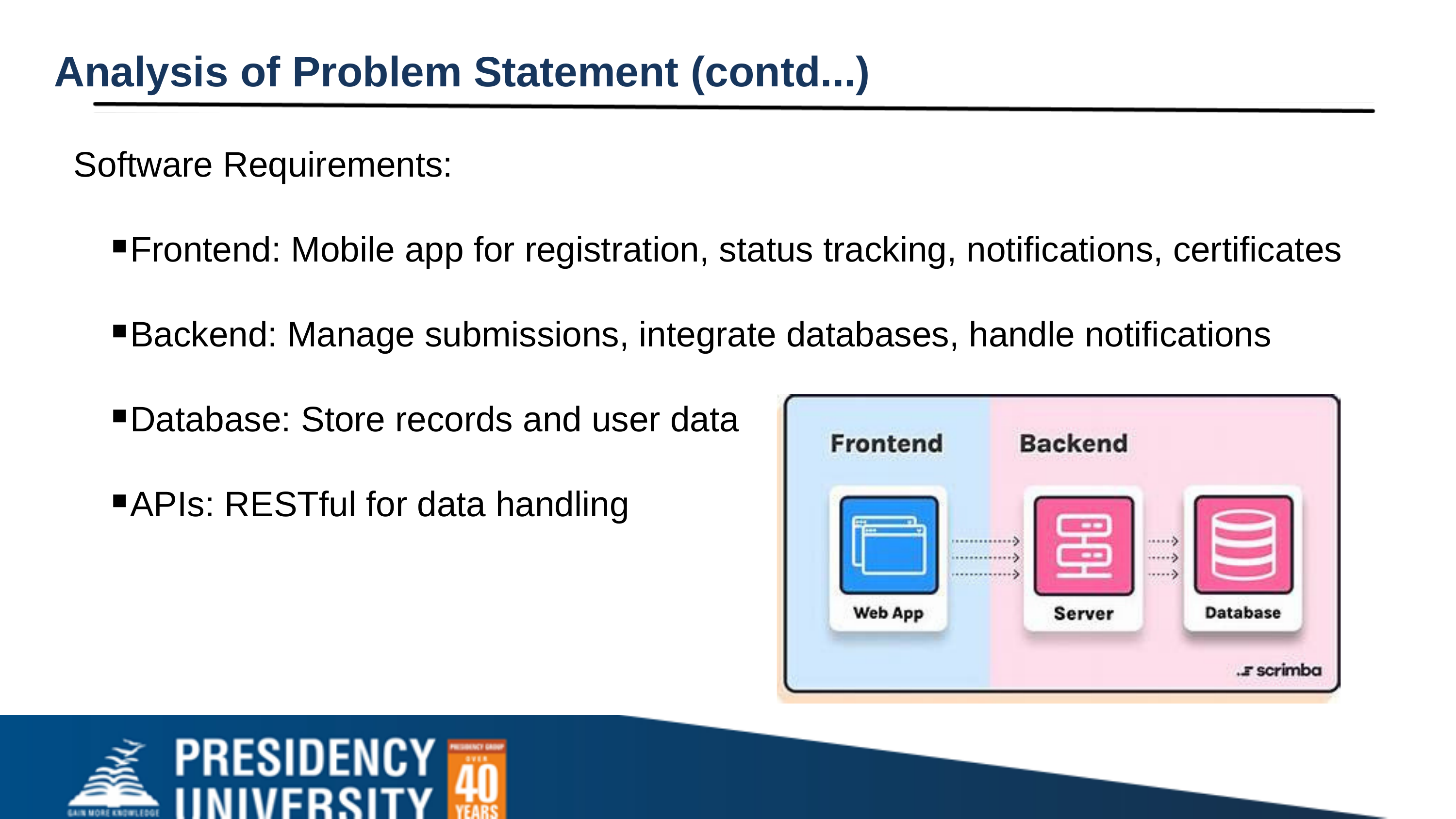

Analysis of Problem Statement (contd...)
  Software Requirements:
Frontend: Mobile app for registration, status tracking, notifications, certificates
Backend: Manage submissions, integrate databases, handle notifications
Database: Store records and user data
APIs: RESTful for data handling